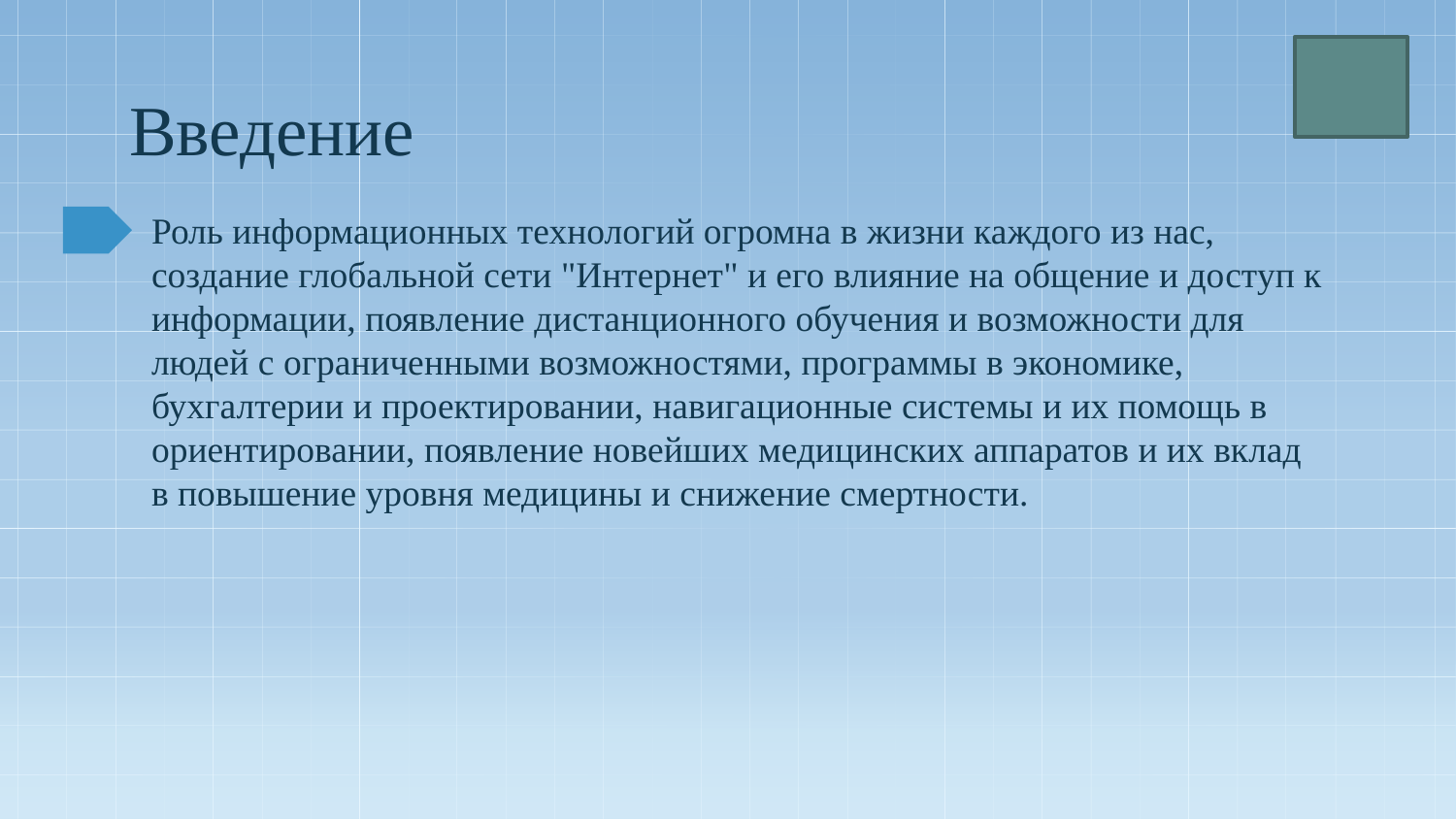

# Введение
Роль информационных технологий огромна в жизни каждого из нас, создание глобальной сети "Интернет" и его влияние на общение и доступ к информации, появление дистанционного обучения и возможности для людей с ограниченными возможностями, программы в экономике, бухгалтерии и проектировании, навигационные системы и их помощь в ориентировании, появление новейших медицинских аппаратов и их вклад в повышение уровня медицины и снижение смертности.